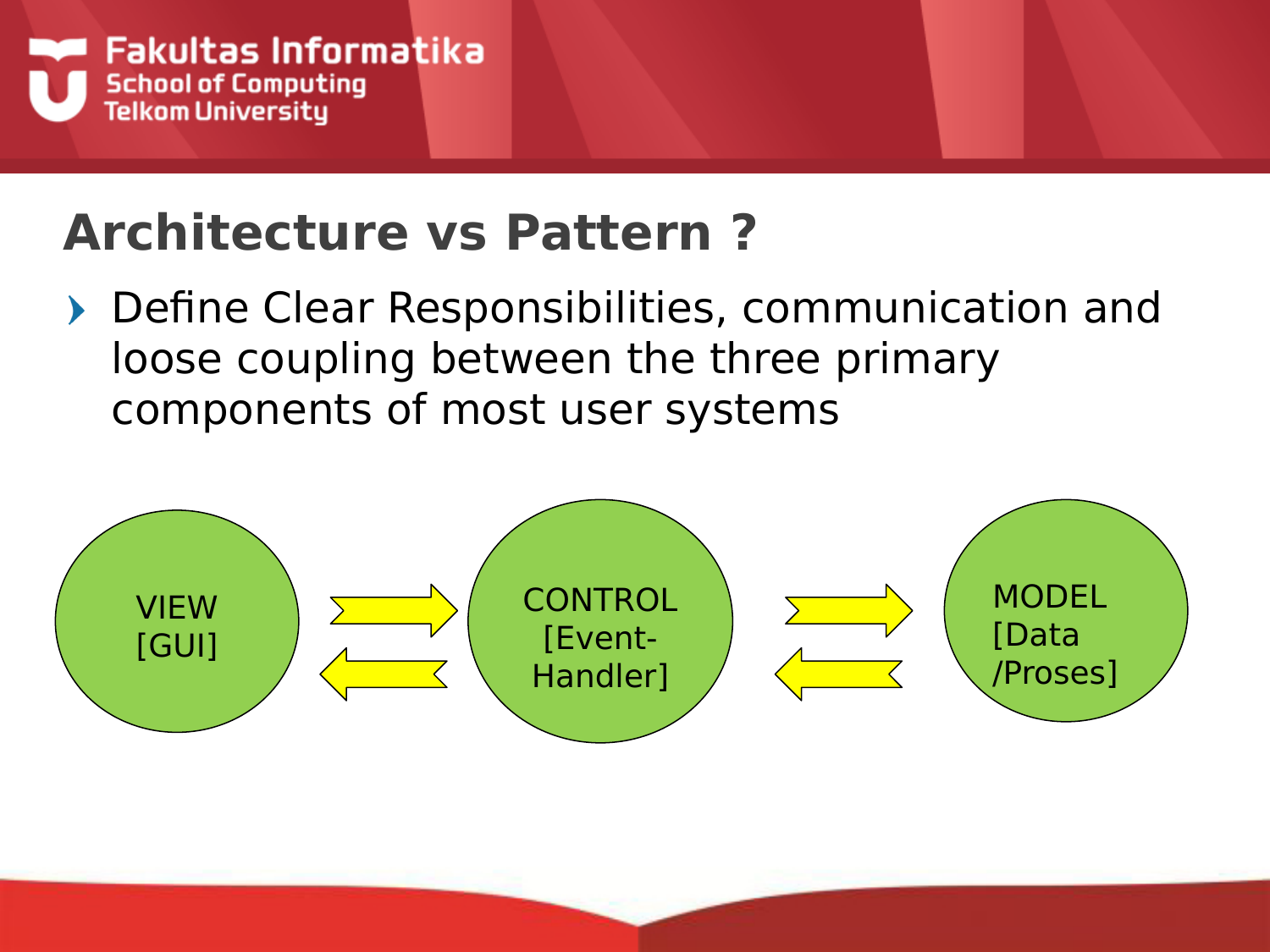

# Architecture vs Pattern ?
Define Clear Responsibilities, communication and loose coupling between the three primary components of most user systems

CONTROL
[Event-Handler]

MODEL
[Data /Proses]

VIEW
[GUI]